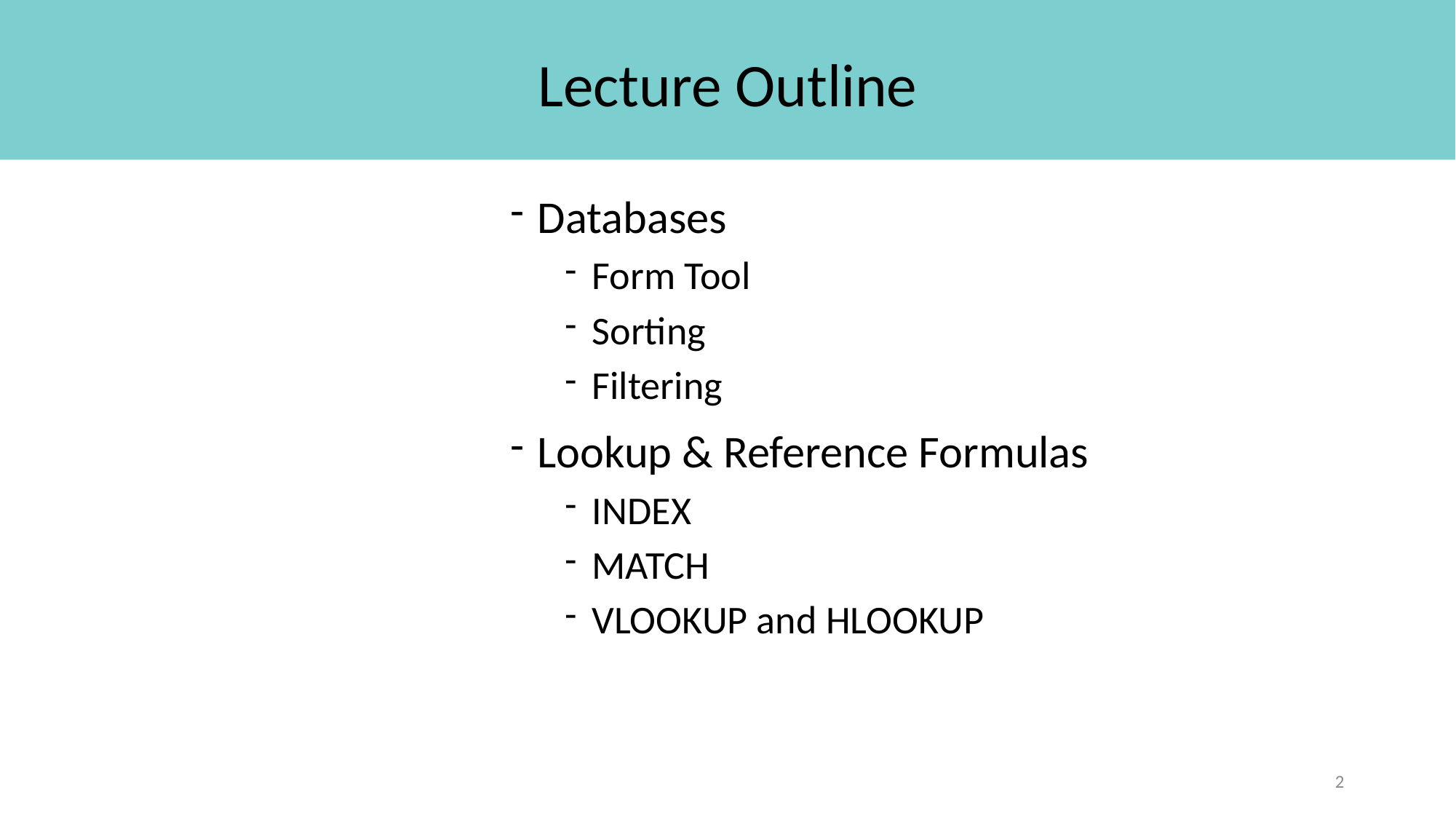

# Lecture Outline
Databases
Form Tool
Sorting
Filtering
Lookup & Reference Formulas
INDEX
MATCH
VLOOKUP and HLOOKUP
2